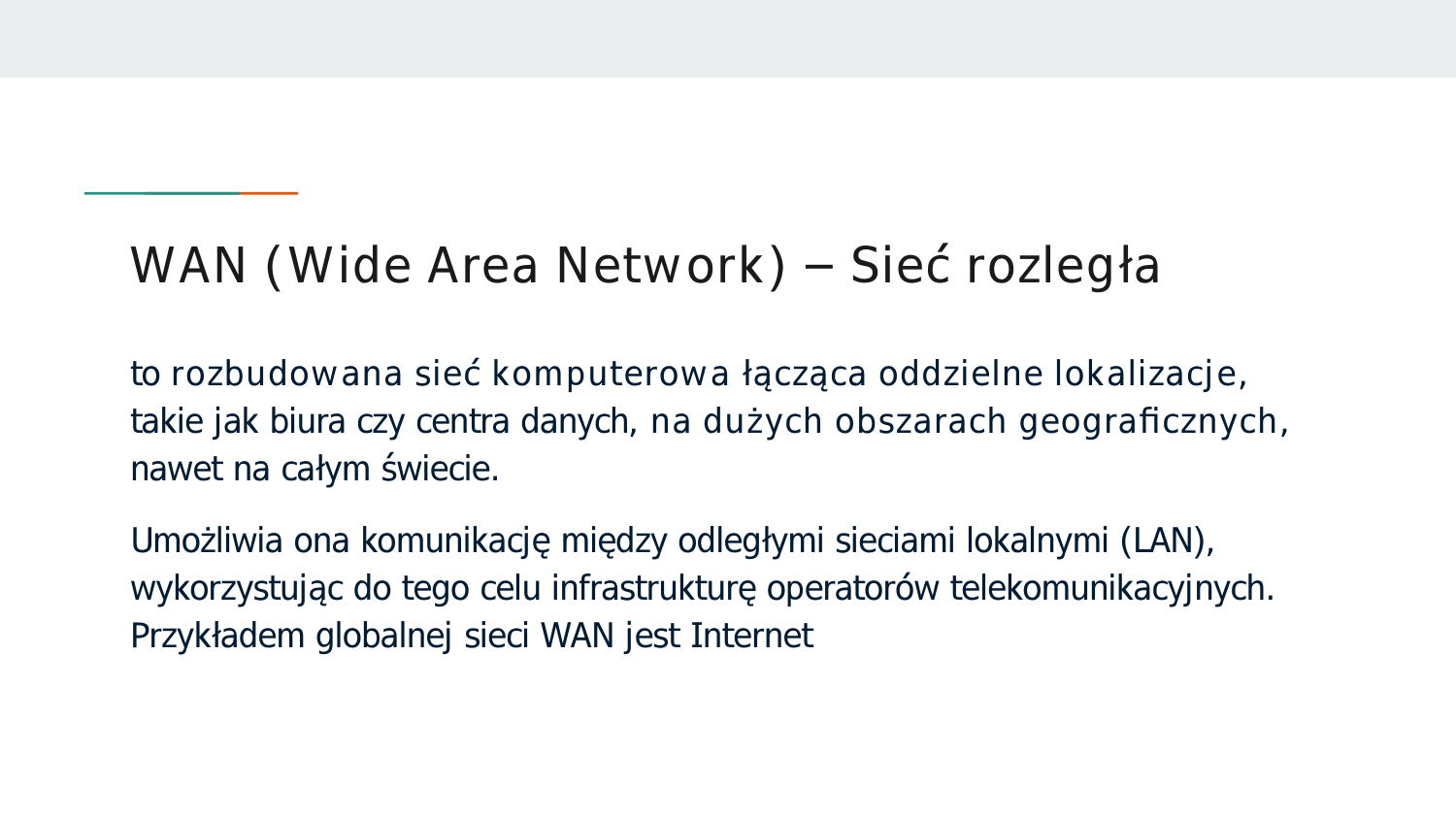

# WAN (Wide Area Network) – Sieć rozległa

to rozbudowana sieć komputerowa łącząca oddzielne lokalizacje, takie jak biura czy centra danych, na dużych obszarach geograficznych, nawet na całym świecie.
Umożliwia ona komunikację między odległymi sieciami lokalnymi (LAN), wykorzystując do tego celu infrastrukturę operatorów telekomunikacyjnych. Przykładem globalnej sieci WAN jest Internet